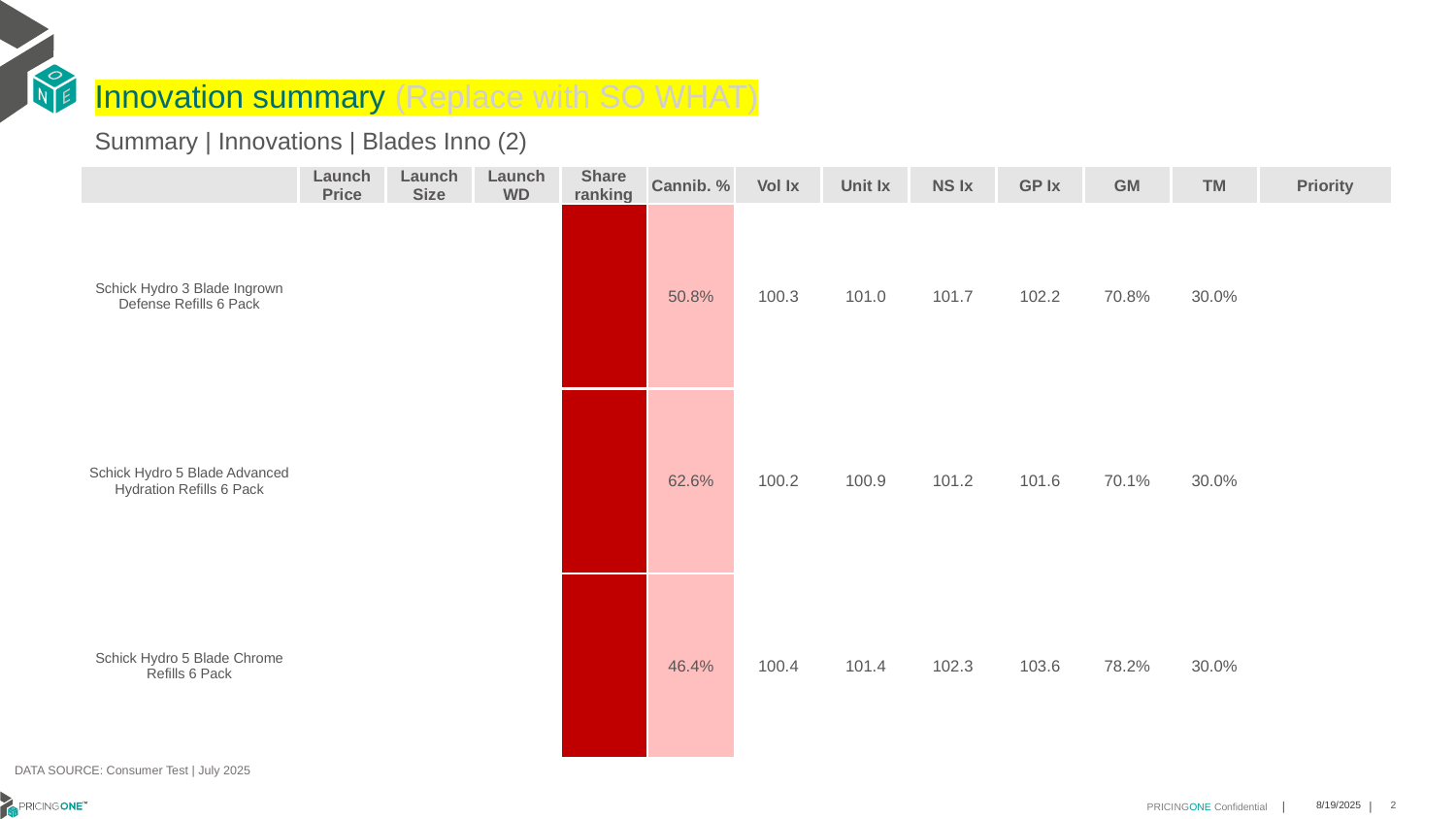

# Innovation summary (Replace with SO WHAT)
Summary | Innovations | Blades Inno (2)
|  | Launch Price | Launch Size | Launch WD | Share ranking | Cannib. % | Vol Ix | Unit Ix | NS Ix | GP Ix | GM | TM | Priority |
| --- | --- | --- | --- | --- | --- | --- | --- | --- | --- | --- | --- | --- |
| Schick Hydro 3 Blade Ingrown Defense Refills 6 Pack |  |  |  |  | 50.8% | 100.3 | 101.0 | 101.7 | 102.2 | 70.8% | 30.0% |  |
| Schick Hydro 5 Blade Advanced Hydration Refills 6 Pack |  |  |  |  | 62.6% | 100.2 | 100.9 | 101.2 | 101.6 | 70.1% | 30.0% |  |
| Schick Hydro 5 Blade Chrome Refills 6 Pack |  |  |  |  | 46.4% | 100.4 | 101.4 | 102.3 | 103.6 | 78.2% | 30.0% |  |
DATA SOURCE: Consumer Test | July 2025
8/19/2025
2